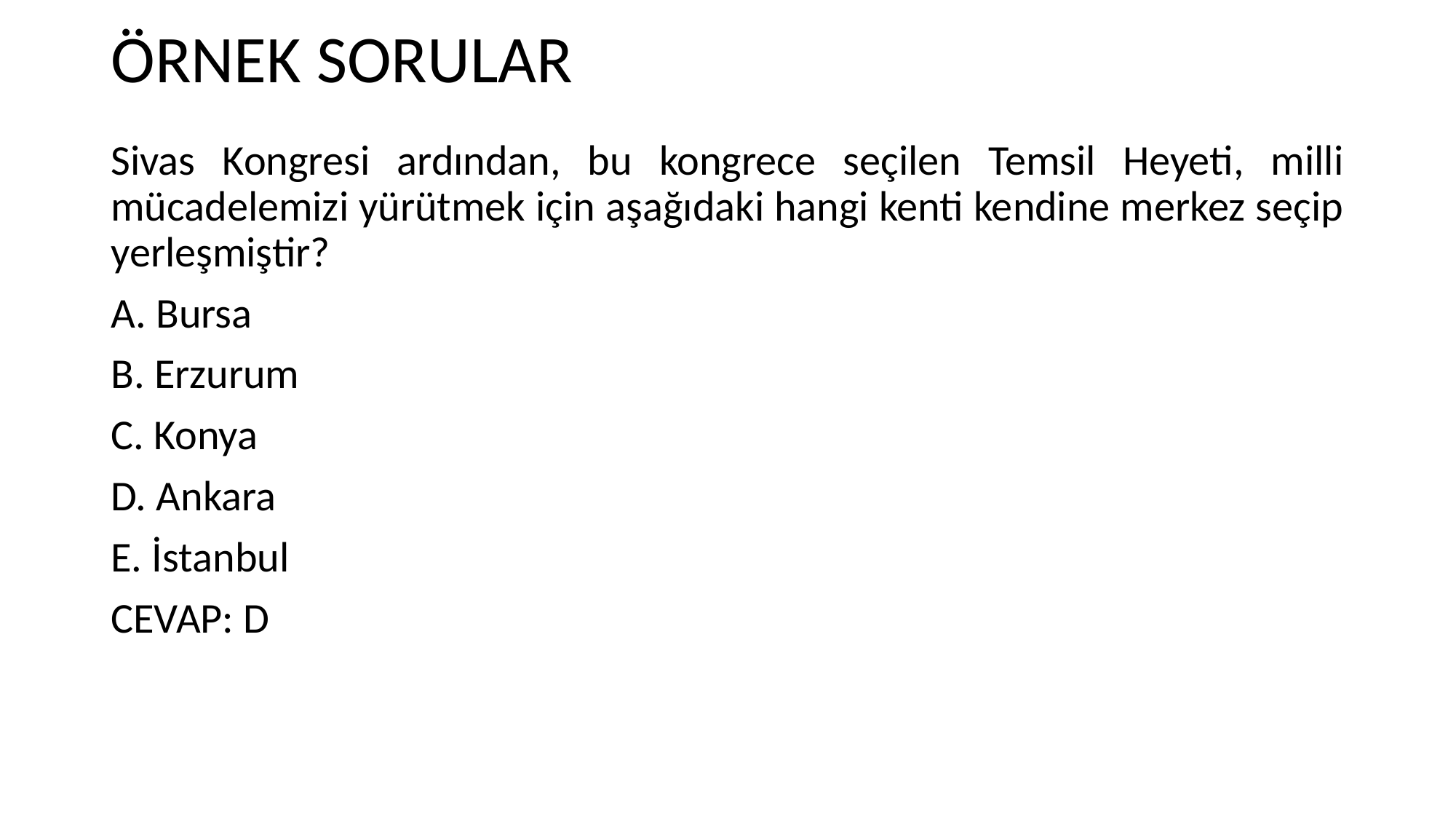

# ÖRNEK SORULAR
Sivas Kongresi ardından, bu kongrece seçilen Temsil Heyeti, milli mücadelemizi yürütmek için aşağıdaki hangi kenti kendine merkez seçip yerleşmiştir?
A. Bursa
B. Erzurum
C. Konya
D. Ankara
E. İstanbul
CEVAP: D